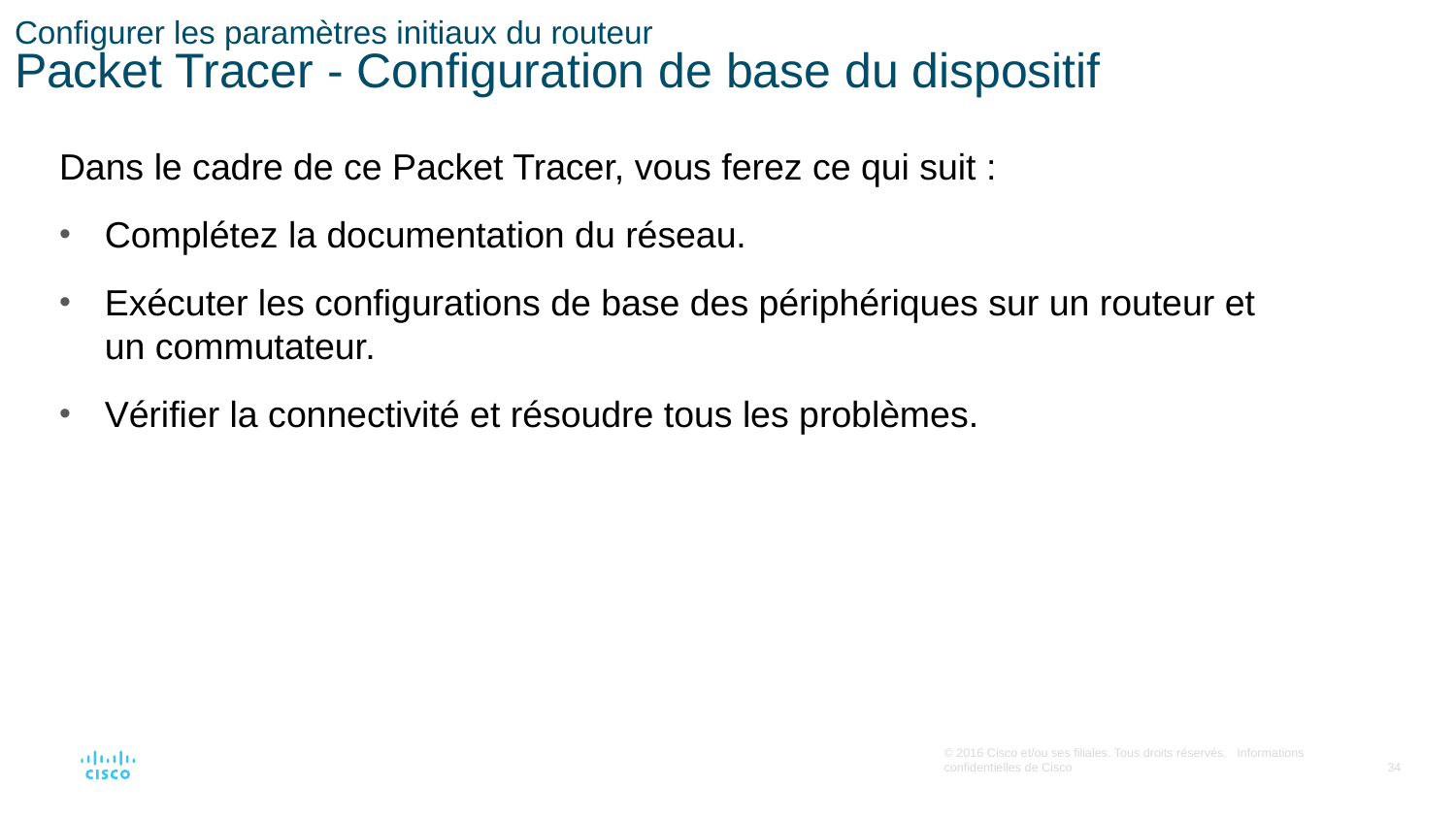

# Configurer les paramètres initiaux du routeur Packet Tracer - Configuration de base du dispositif
Dans le cadre de ce Packet Tracer, vous ferez ce qui suit :
Complétez la documentation du réseau.
Exécuter les configurations de base des périphériques sur un routeur et un commutateur.
Vérifier la connectivité et résoudre tous les problèmes.